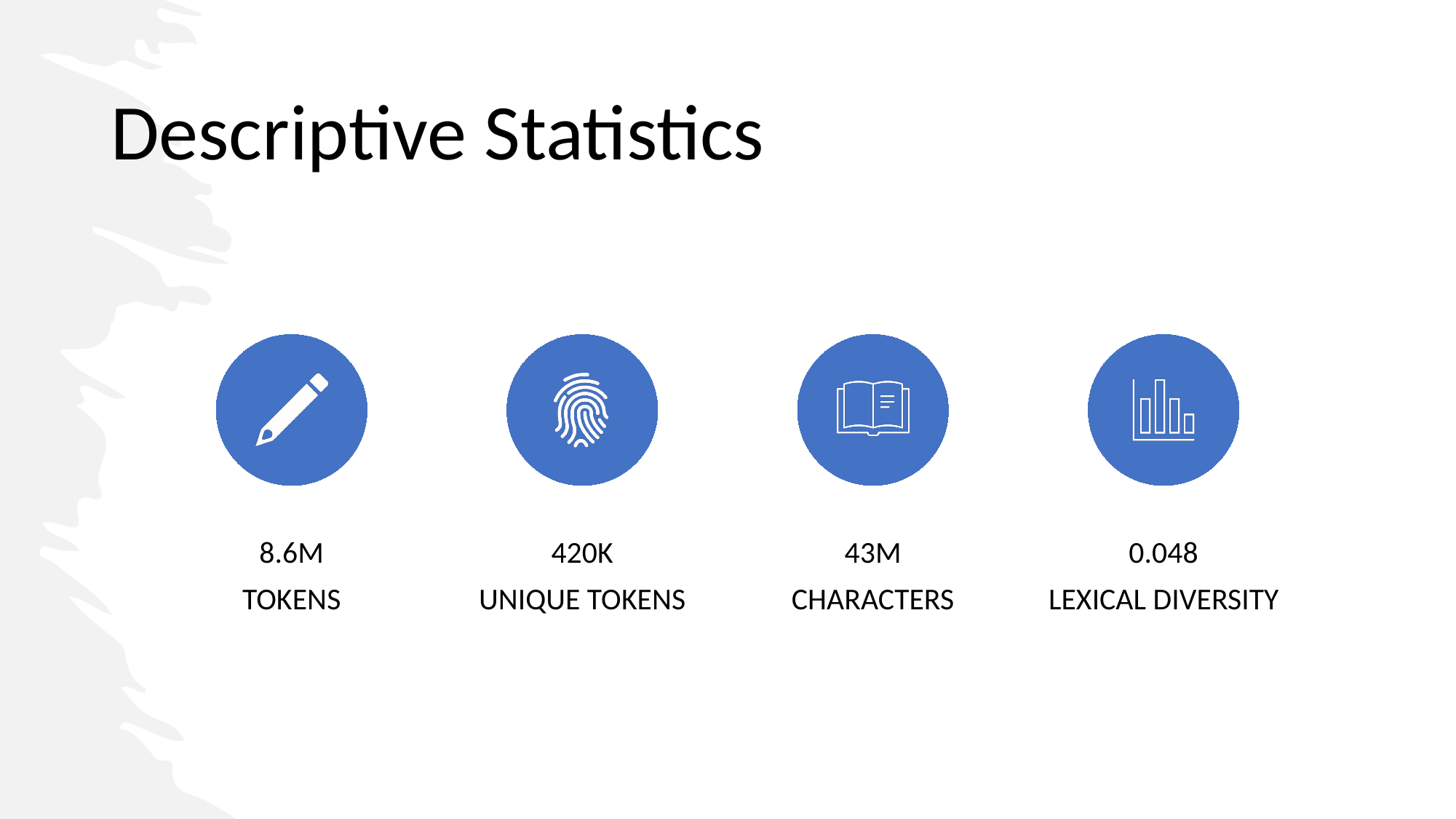

# Descriptive Statistics
8.6M
Tokens
420K
Unique Tokens
43M
Characters
0.048
Lexical Diversity